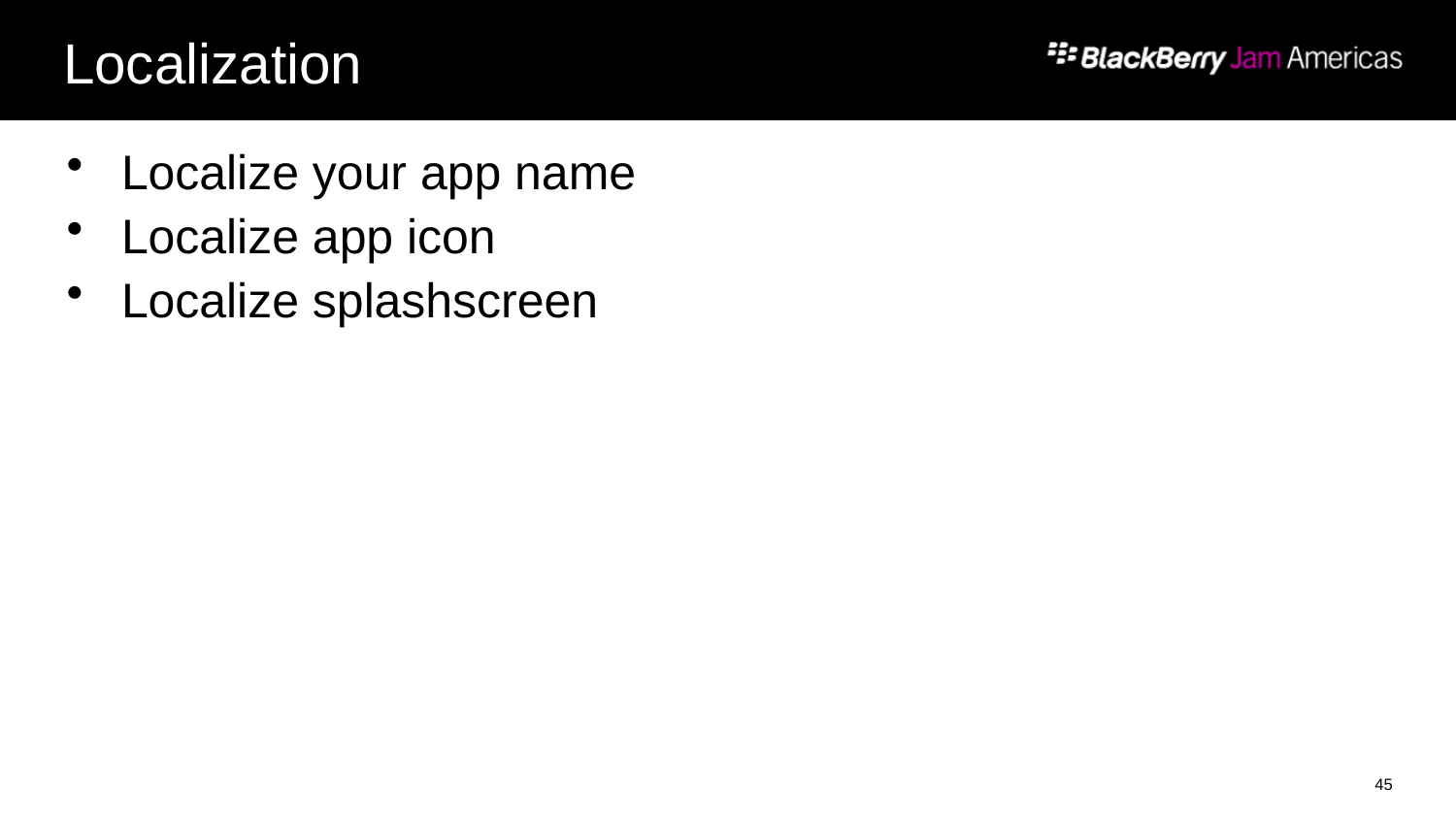

# Localization
Localize your app name
Localize app icon
Localize splashscreen
45